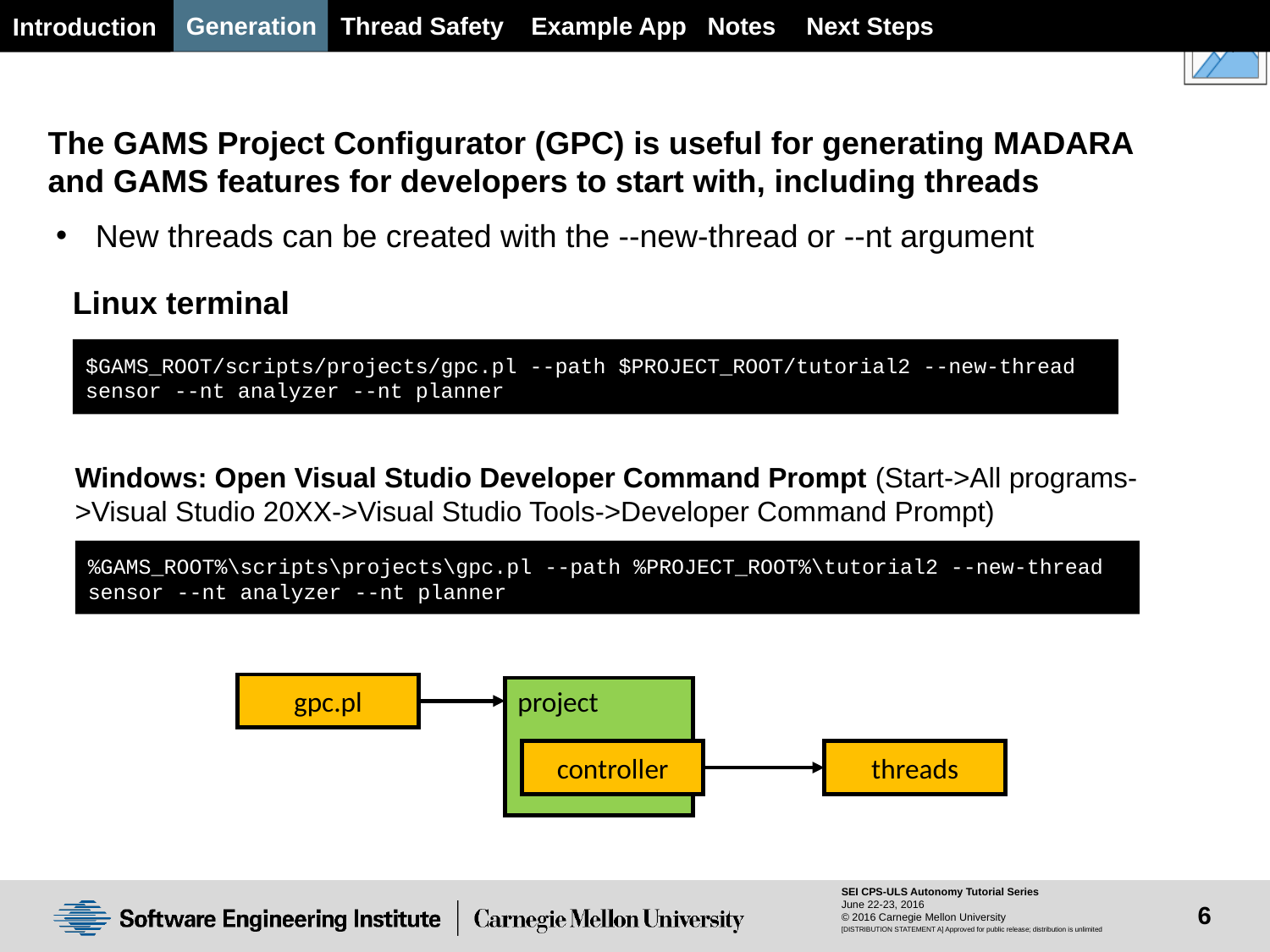

Generation
Thread Safety
Example App
Next Steps
Notes
Introduction

The GAMS Project Configurator (GPC) is useful for generating MADARA and GAMS features for developers to start with, including threads
New threads can be created with the --new-thread or --nt argument
Linux terminal
$GAMS_ROOT/scripts/projects/gpc.pl --path $PROJECT_ROOT/tutorial2 --new-thread sensor --nt analyzer --nt planner
Windows: Open Visual Studio Developer Command Prompt (Start->All programs->Visual Studio 20XX->Visual Studio Tools->Developer Command Prompt)
%GAMS_ROOT%\scripts\projects\gpc.pl --path %PROJECT_ROOT%\tutorial2 --new-thread sensor --nt analyzer --nt planner

gpc.pl
project
controller
threads